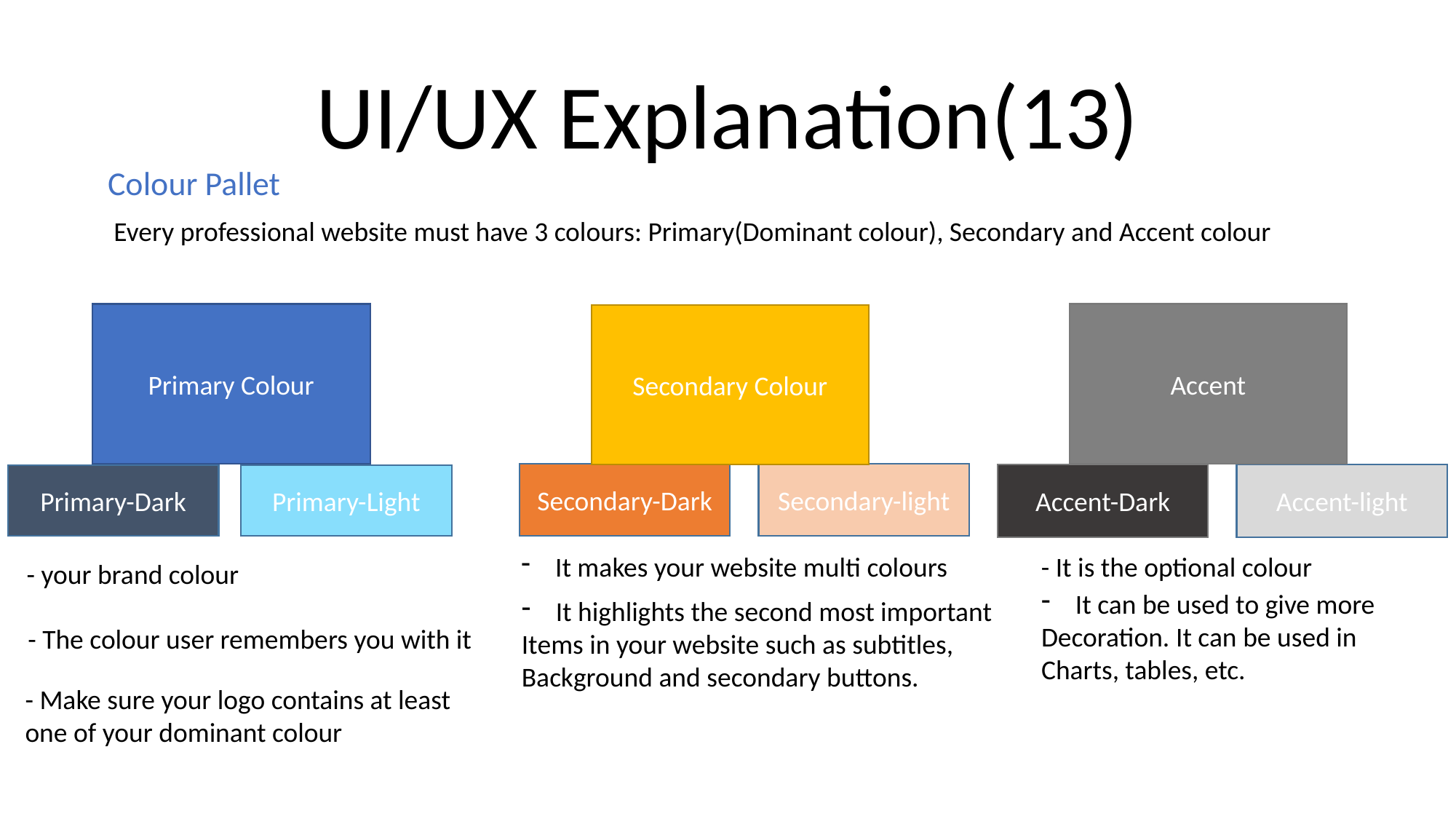

# UI/UX Explanation(13)
Colour Pallet
Every professional website must have 3 colours: Primary(Dominant colour), Secondary and Accent colour
Primary Colour
Accent
Secondary Colour
Secondary-Dark
Secondary-light
Accent-Dark
Accent-light
Primary-Dark
Primary-Light
It makes your website multi colours
- It is the optional colour
- your brand colour
It can be used to give more
Decoration. It can be used in
Charts, tables, etc.
It highlights the second most important
Items in your website such as subtitles,
Background and secondary buttons.
- The colour user remembers you with it
- Make sure your logo contains at least one of your dominant colour